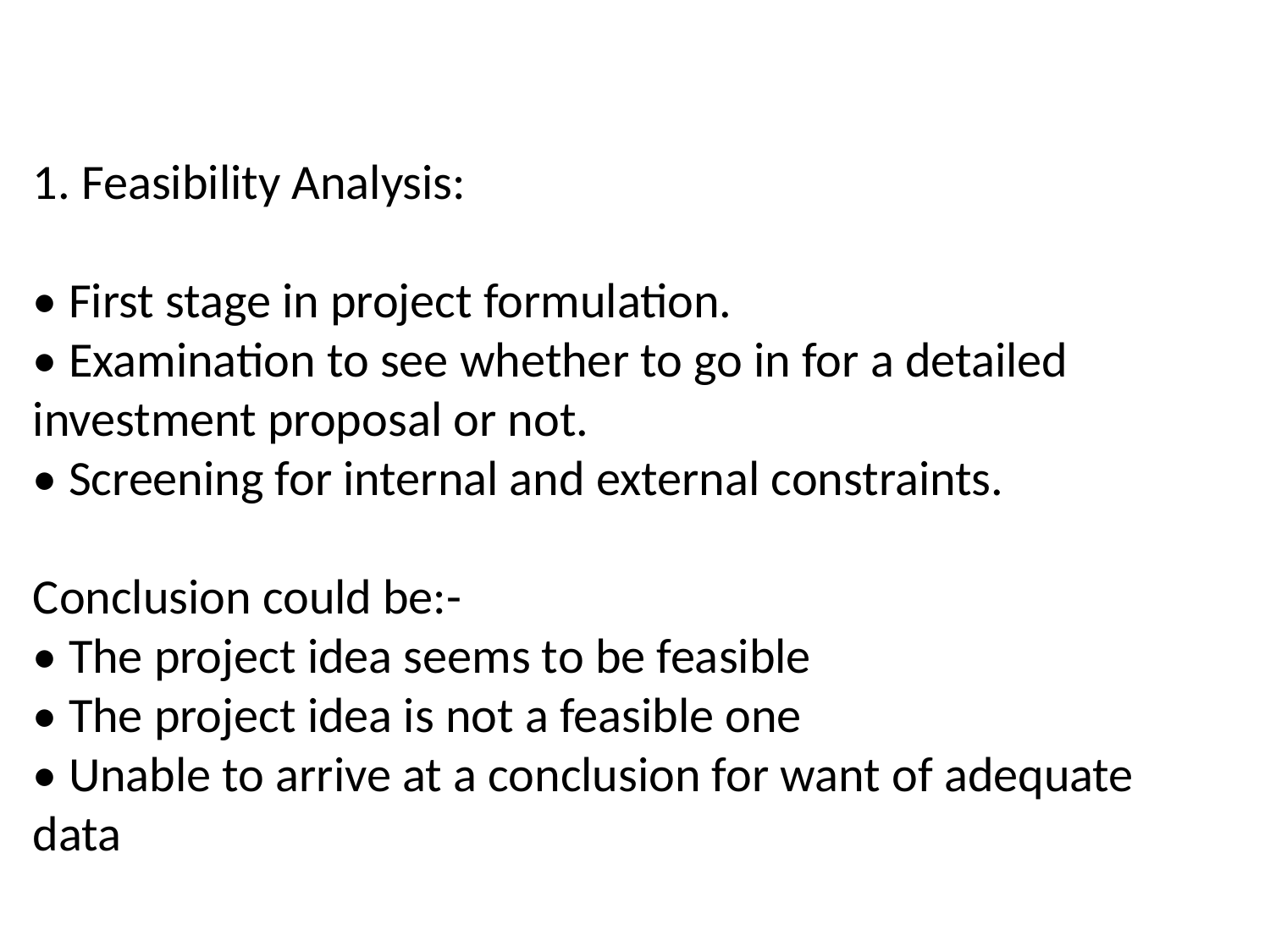

1. Feasibility Analysis:

• First stage in project formulation.
• Examination to see whether to go in for a detailed
investment proposal or not.
• Screening for internal and external constraints.

Conclusion could be:-
• The project idea seems to be feasible
• The project idea is not a feasible one
• Unable to arrive at a conclusion for want of adequate
data